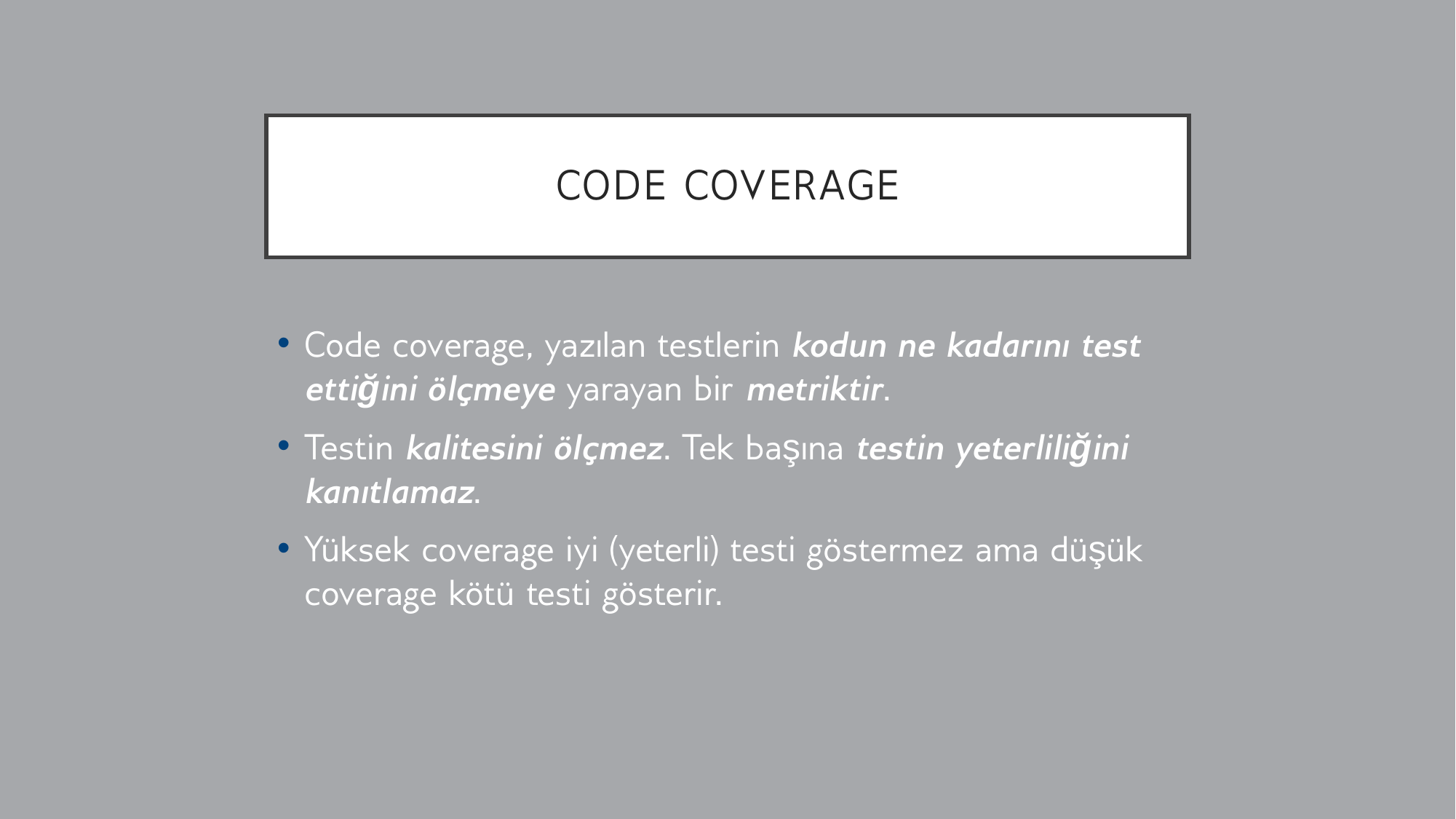

# CODE COVERAGE
Code coverage, yazılan testlerin kodun ne kadarını test ettiğini ölçmeye yarayan bir metriktir.
Testin kalitesini ölçmez. Tek başına testin yeterliliğini kanıtlamaz.
Yüksek coverage iyi (yeterli) testi göstermez ama düşük coverage kötü testi gösterir.